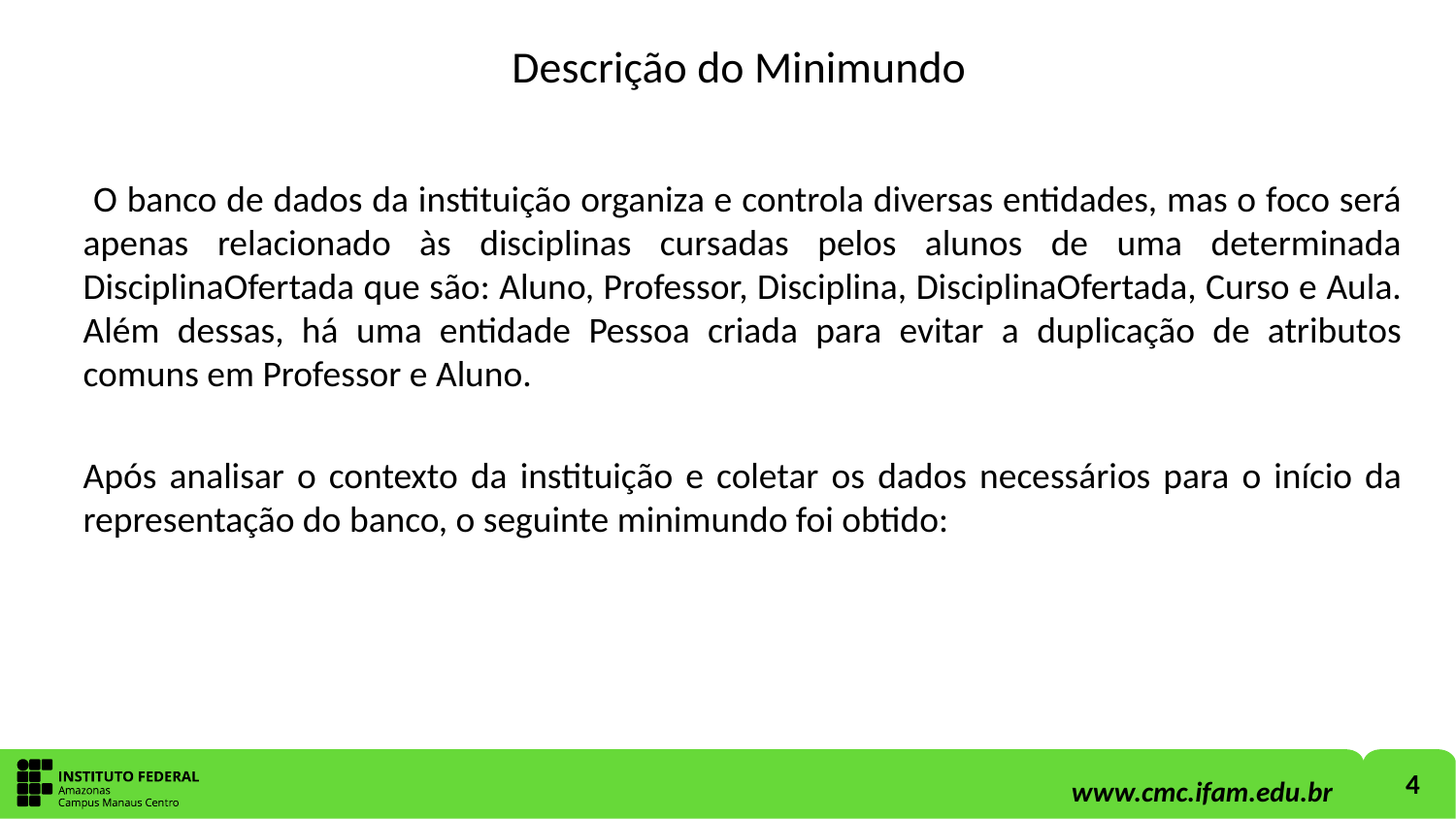

# Descrição do Minimundo
 O banco de dados da instituição organiza e controla diversas entidades, mas o foco será apenas relacionado às disciplinas cursadas pelos alunos de uma determinada DisciplinaOfertada que são: Aluno, Professor, Disciplina, DisciplinaOfertada, Curso e Aula. Além dessas, há uma entidade Pessoa criada para evitar a duplicação de atributos comuns em Professor e Aluno.

Após analisar o contexto da instituição e coletar os dados necessários para o início da representação do banco, o seguinte minimundo foi obtido:

4
www.cmc.ifam.edu.br